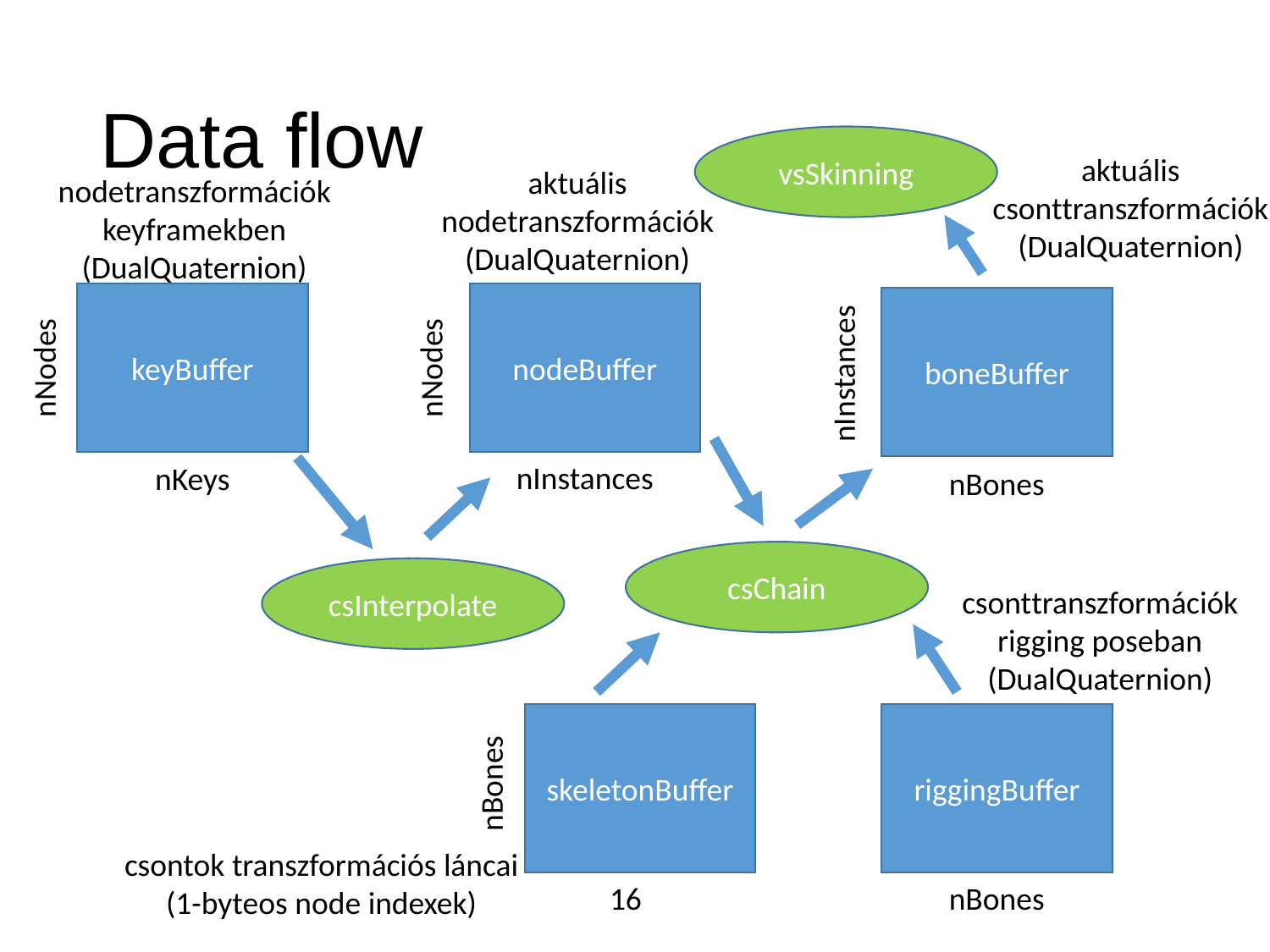

# Data flow
vsSkinning
aktuális
csonttranszformációk
(DualQuaternion)
aktuális
nodetranszformációk
(DualQuaternion)
nodetranszformációk
keyframekben
(DualQuaternion)
keyBuffer
nodeBuffer
boneBuffer
nNodes
nNodes
nInstances
nInstances
nKeys
nBones
csChain
csInterpolate
csonttranszformációk
rigging poseban
(DualQuaternion)
skeletonBuffer
riggingBuffer
nBones
csontok transzformációs láncai
(1-byteos node indexek)
16
nBones